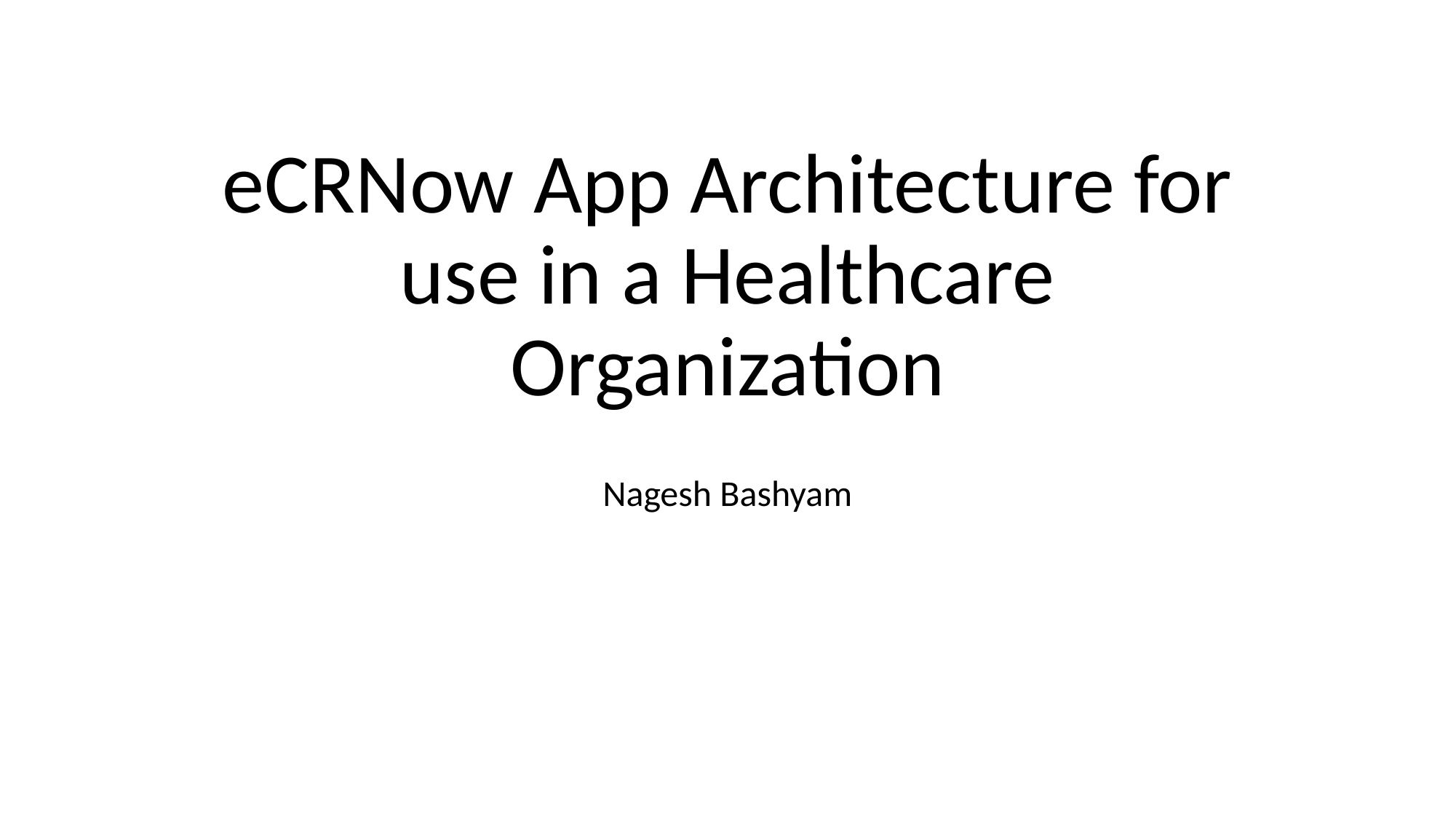

# eCRNow App Architecture for use in a Healthcare Organization
Nagesh Bashyam